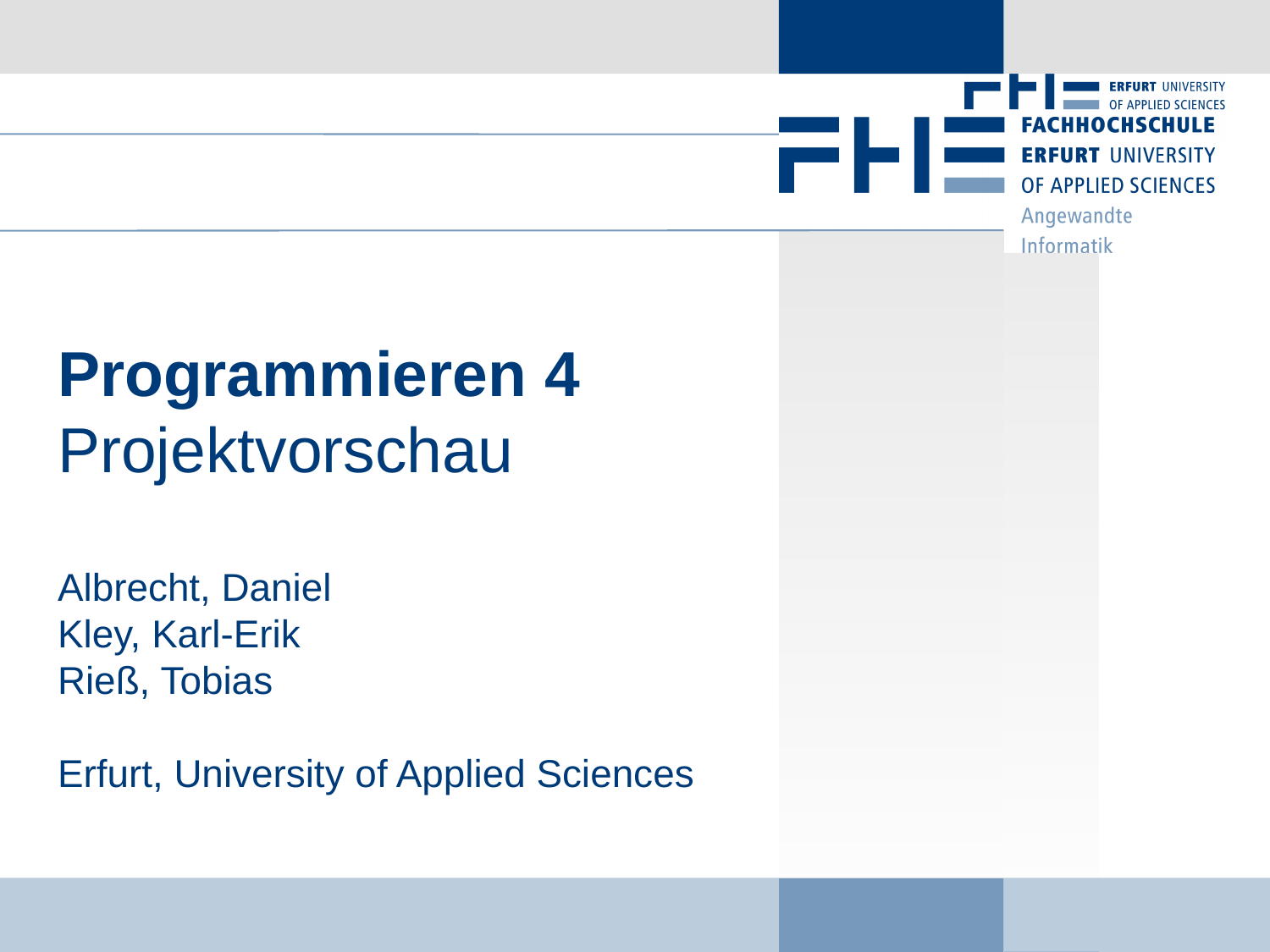

# Programmieren 4 Projektvorschau
Albrecht, Daniel
Kley, Karl-Erik
Rieß, Tobias

Erfurt, University of Applied Sciences